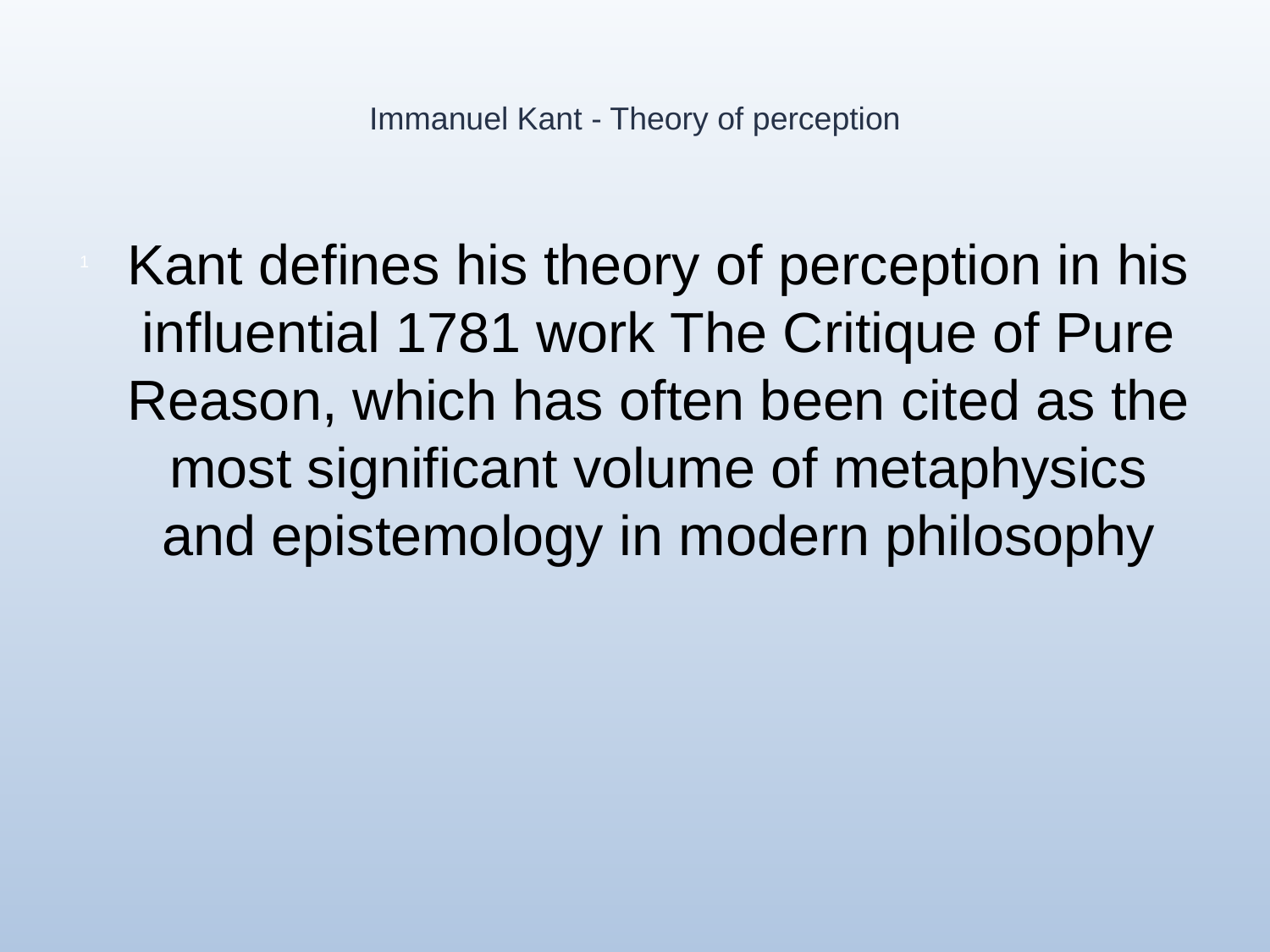

# Immanuel Kant - Theory of perception
Kant defines his theory of perception in his influential 1781 work The Critique of Pure Reason, which has often been cited as the most significant volume of metaphysics and epistemology in modern philosophy